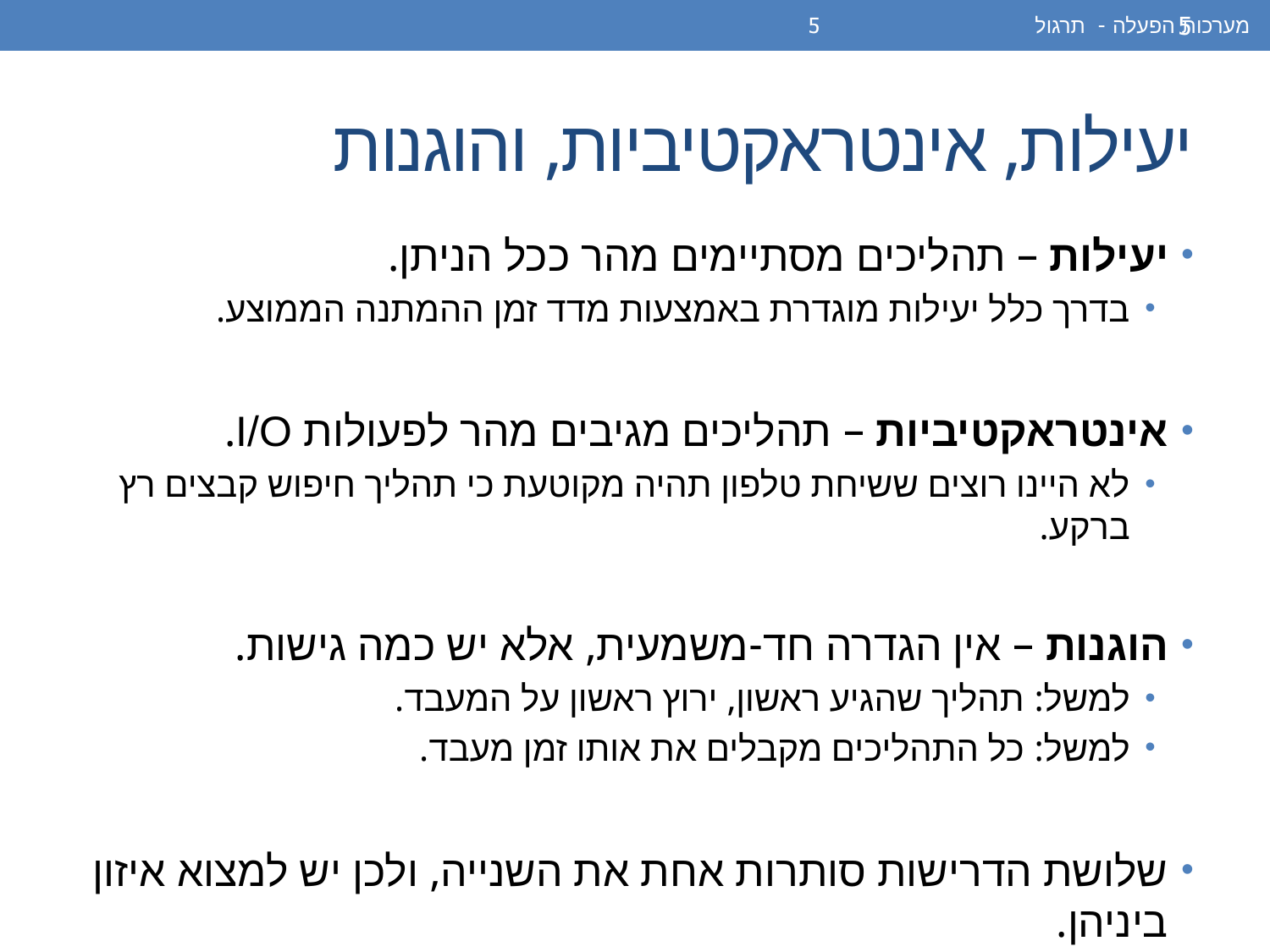

מערכות הפעלה - תרגול 5
5
# יעילות, אינטראקטיביות, והוגנות
יעילות – תהליכים מסתיימים מהר ככל הניתן.
בדרך כלל יעילות מוגדרת באמצעות מדד זמן ההמתנה הממוצע.

אינטראקטיביות – תהליכים מגיבים מהר לפעולות I/O.
לא היינו רוצים ששיחת טלפון תהיה מקוטעת כי תהליך חיפוש קבצים רץ ברקע.

הוגנות – אין הגדרה חד-משמעית, אלא יש כמה גישות.
למשל: תהליך שהגיע ראשון, ירוץ ראשון על המעבד.
למשל: כל התהליכים מקבלים את אותו זמן מעבד.

שלושת הדרישות סותרות אחת את השנייה, ולכן יש למצוא איזון ביניהן.